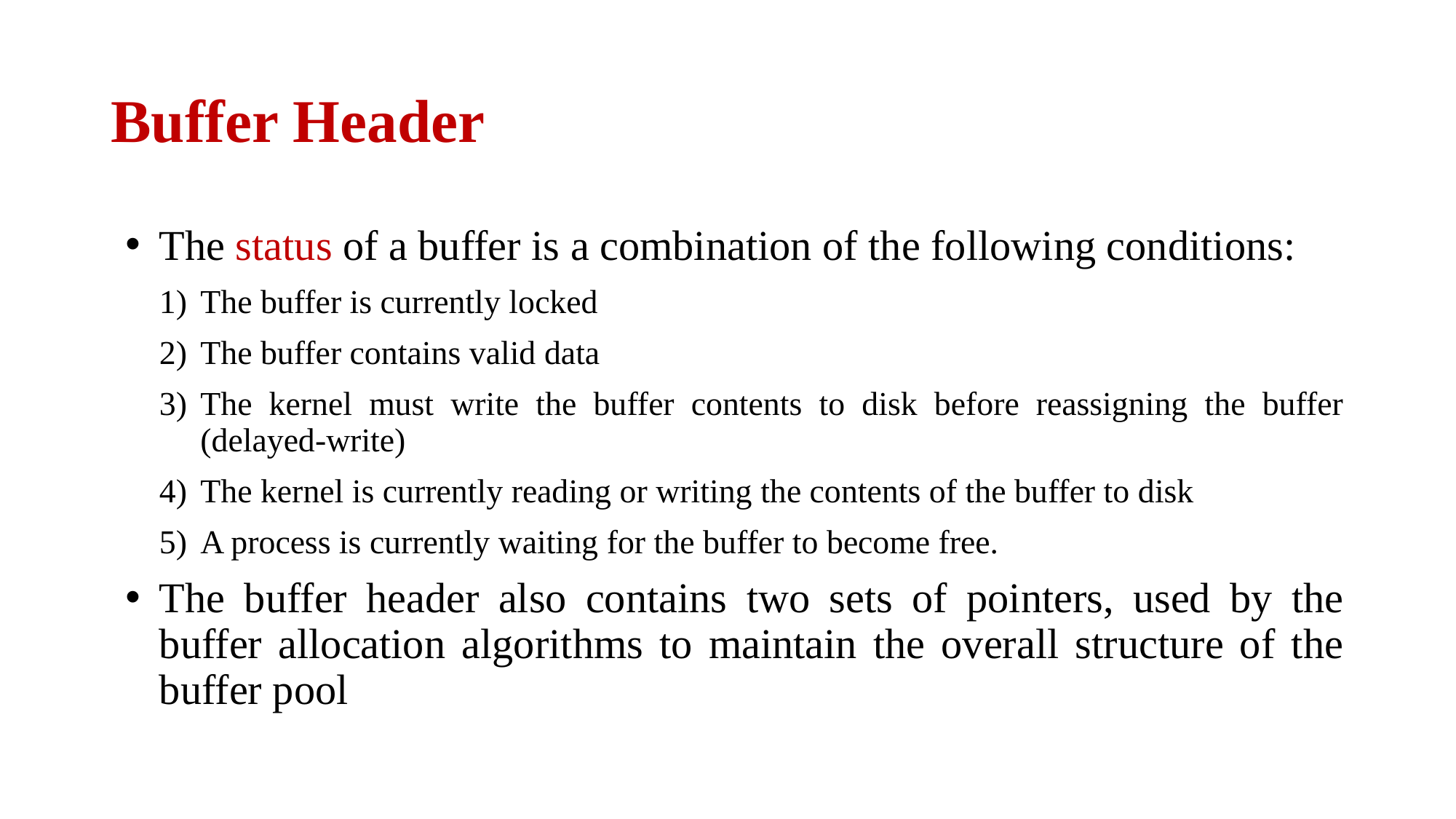

# Buffer Header
The status of a buffer is a combination of the following conditions:
The buffer is currently locked
The buffer contains valid data
The kernel must write the buffer contents to disk before reassigning the buffer (delayed-write)
The kernel is currently reading or writing the contents of the buffer to disk
A process is currently waiting for the buffer to become free.
The buffer header also contains two sets of pointers, used by the buffer allocation algorithms to maintain the overall structure of the buffer pool